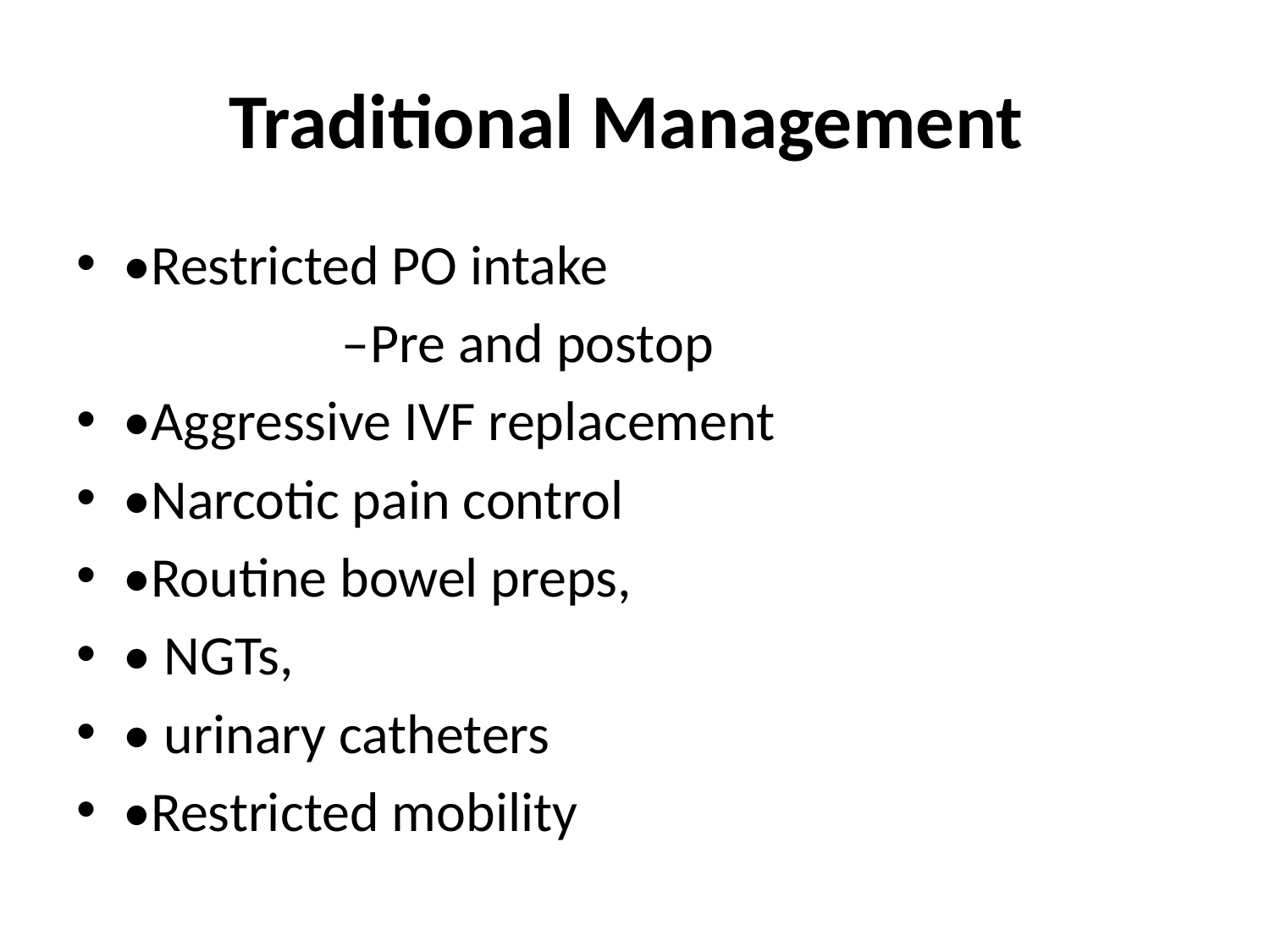

# Traditional Management
•Restricted PO intake
                     –Pre and postop
•Aggressive IVF replacement
•Narcotic pain control
•Routine bowel preps,
• NGTs,
• urinary catheters
•Restricted mobility